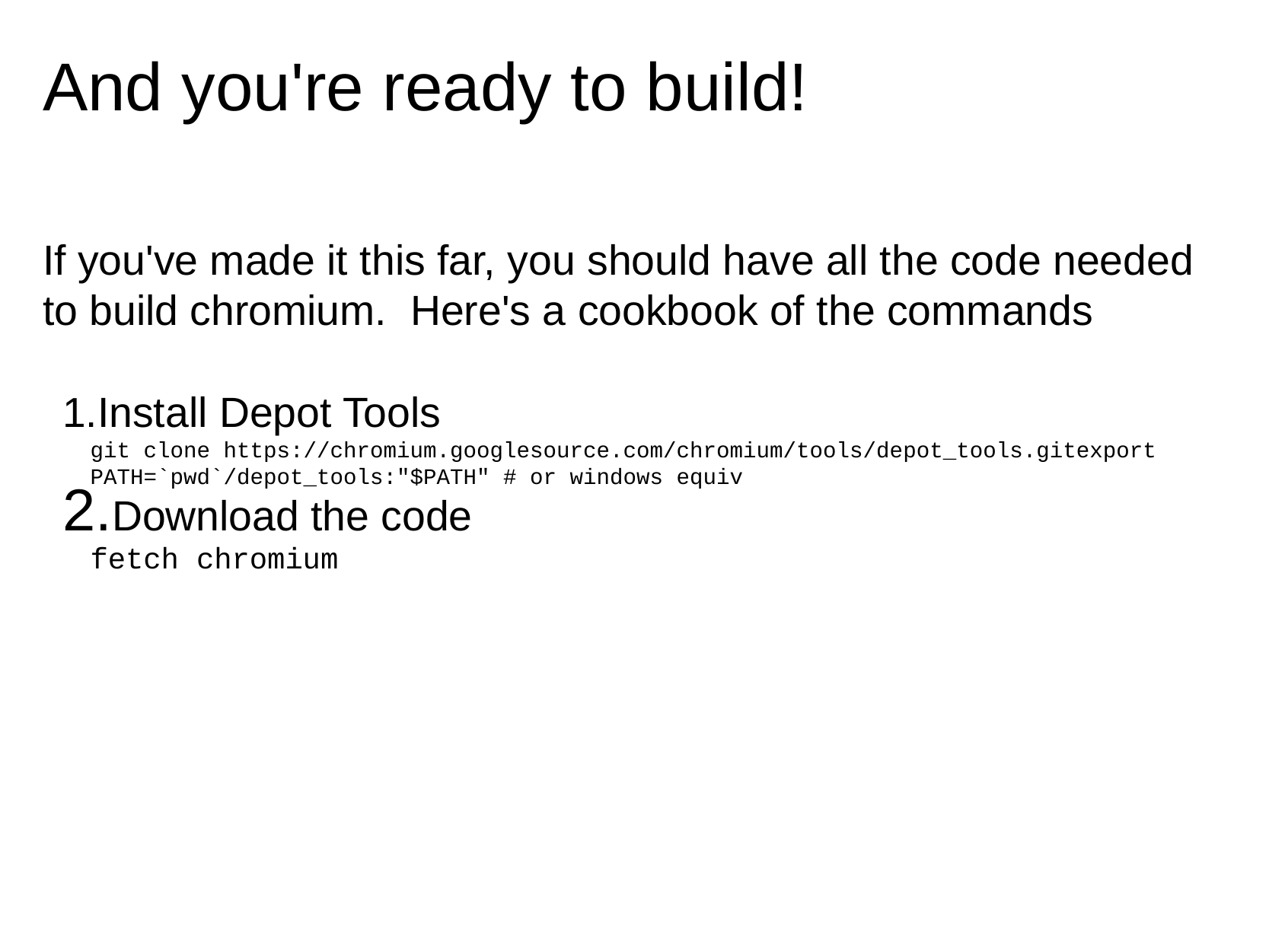

# And you're ready to build!
If you've made it this far, you should have all the code needed to build chromium.  Here's a cookbook of the commands

Install Depot Tools
git clone https://chromium.googlesource.com/chromium/tools/depot_tools.gitexport PATH=`pwd`/depot_tools:"$PATH" # or windows equiv
Download the code
fetch chromium